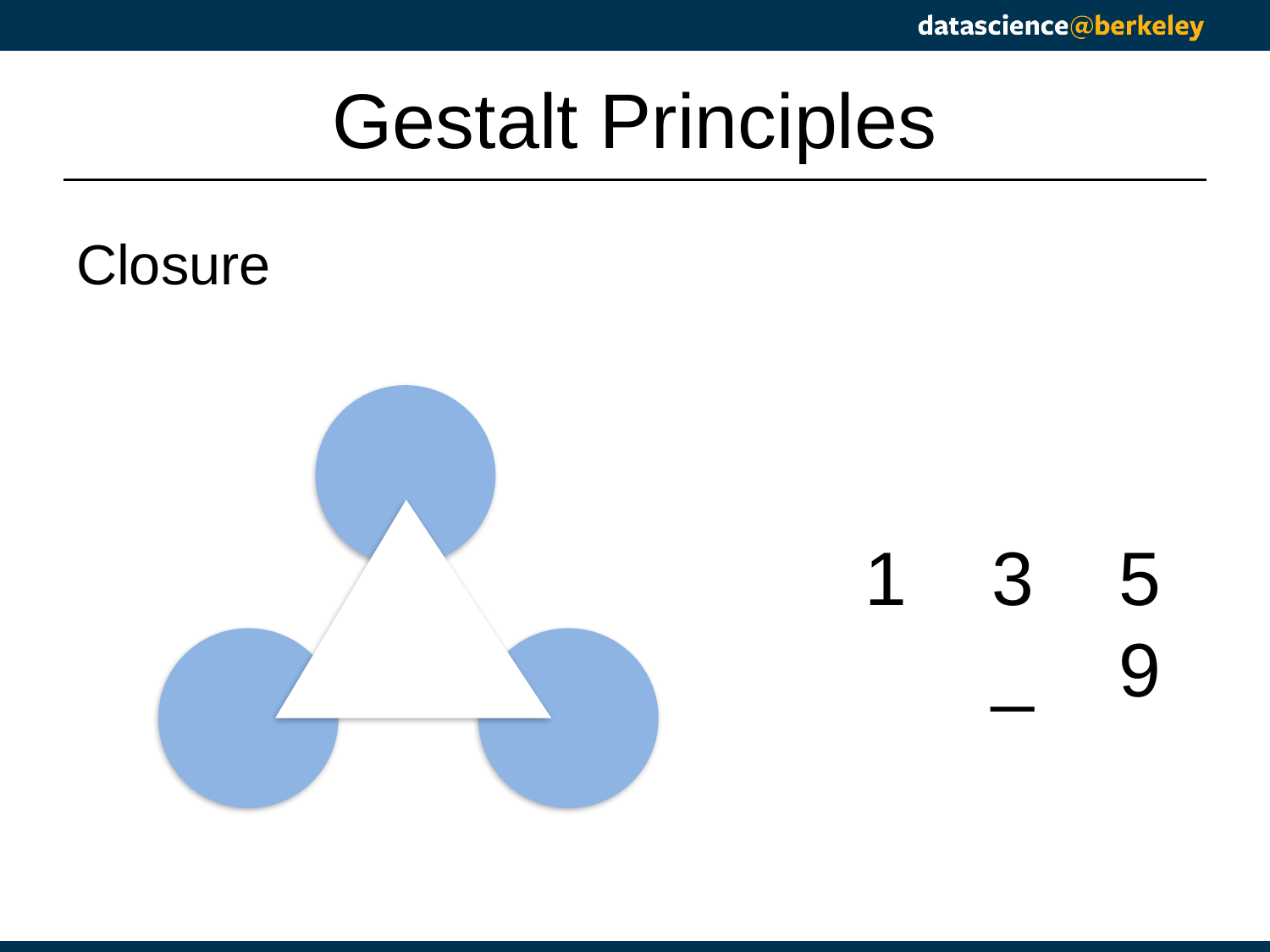

# Gestalt Principles
Closure

1	3	5	_	9